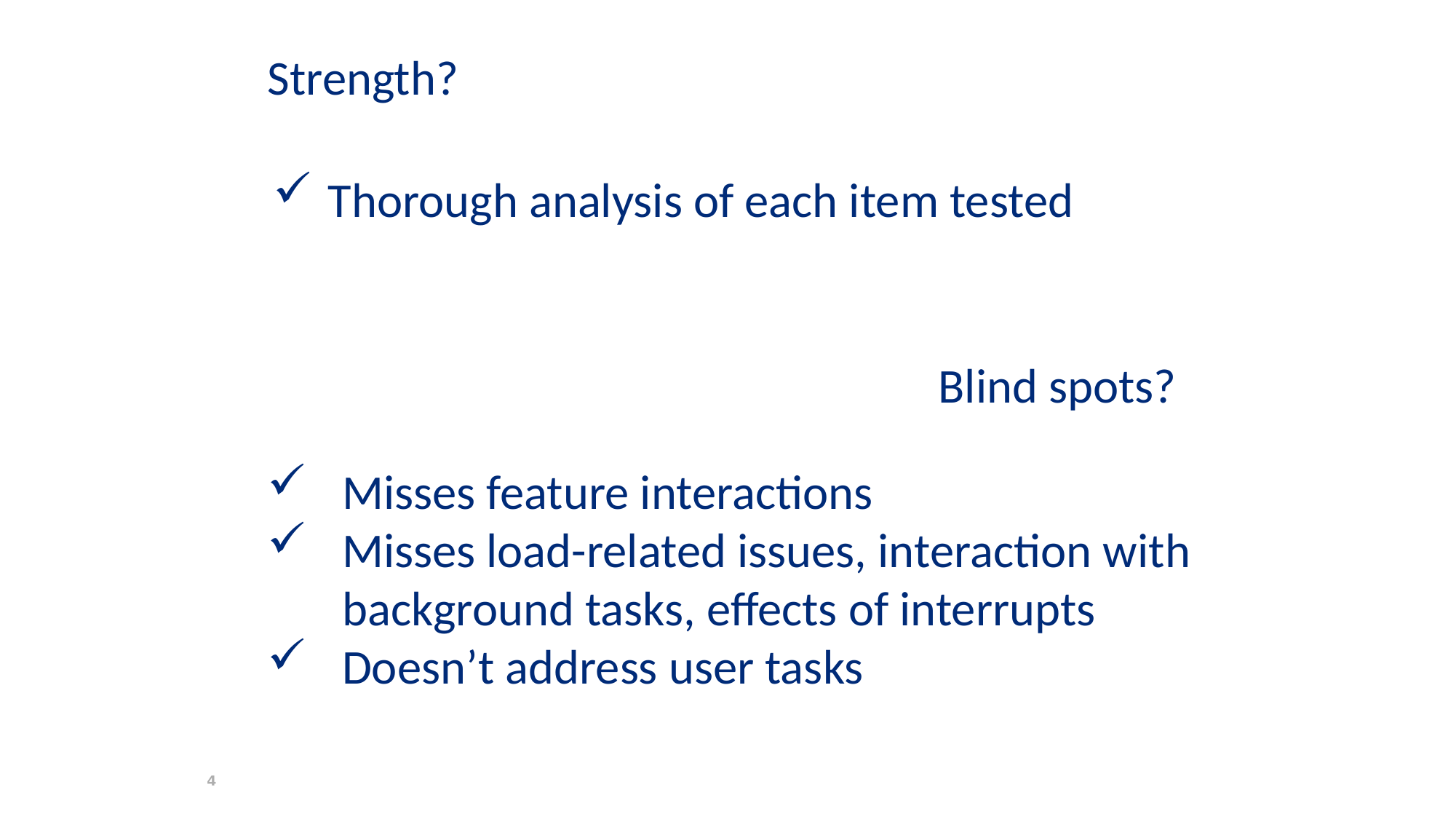

Strength?

Thorough analysis of each item tested

Blind spots?

Misses feature interactions
Misses load-related issues, interaction with background tasks, effects of interrupts
Doesn’t address user tasks

4